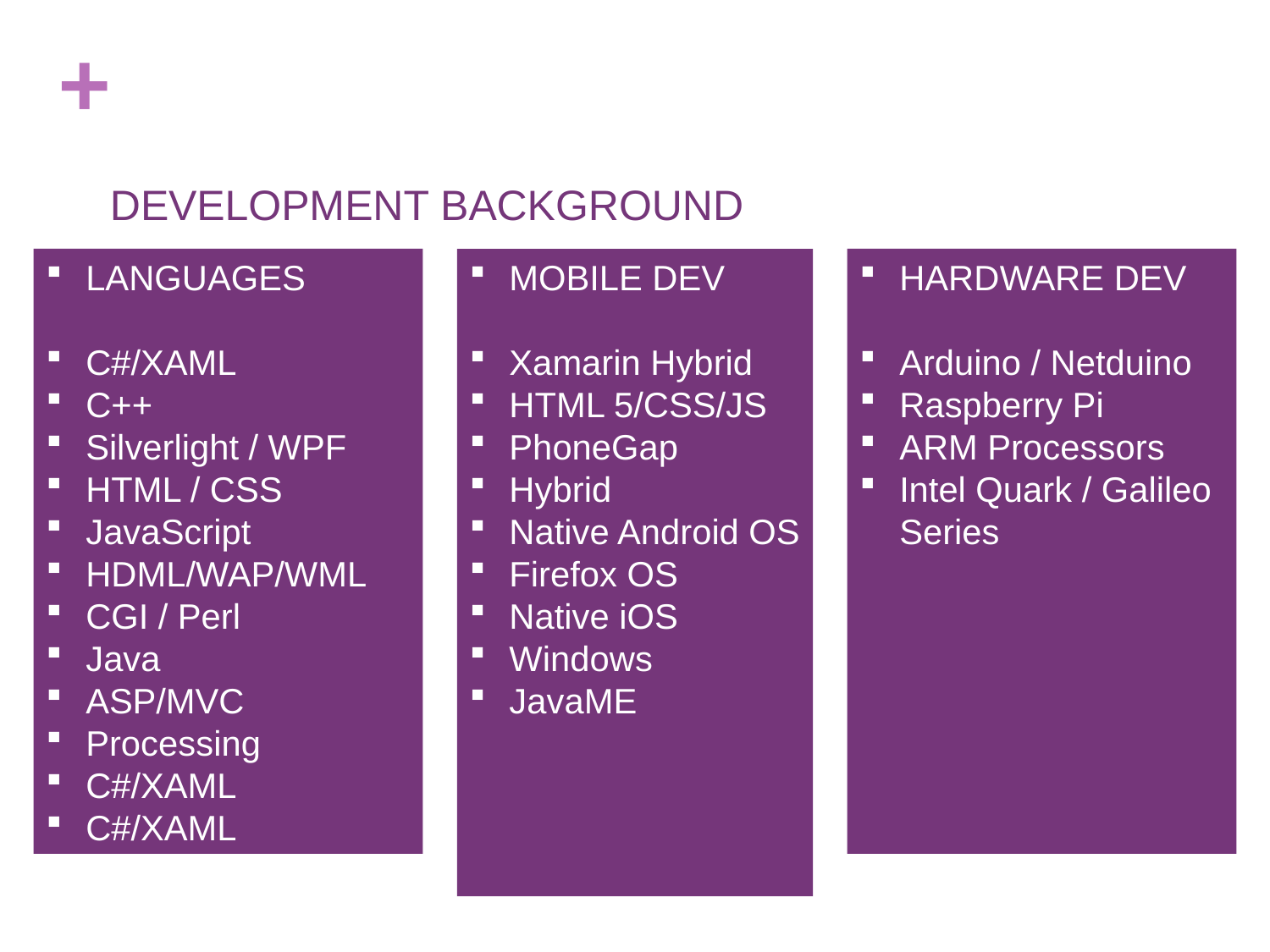

DEVELOPMENT BACKGROUND
LANGUAGES

C#/XAML
C++
Silverlight / WPF
HTML / CSS
JavaScript
HDML/WAP/WML
CGI / Perl
Java
ASP/MVC
Processing
C#/XAML
C#/XAML
MOBILE DEV

Xamarin Hybrid
HTML 5/CSS/JS
PhoneGap
Hybrid
Native Android OS
Firefox OS
Native iOS
Windows
JavaME

HARDWARE DEV

Arduino / Netduino
Raspberry Pi
ARM Processors
Intel Quark / Galileo Series